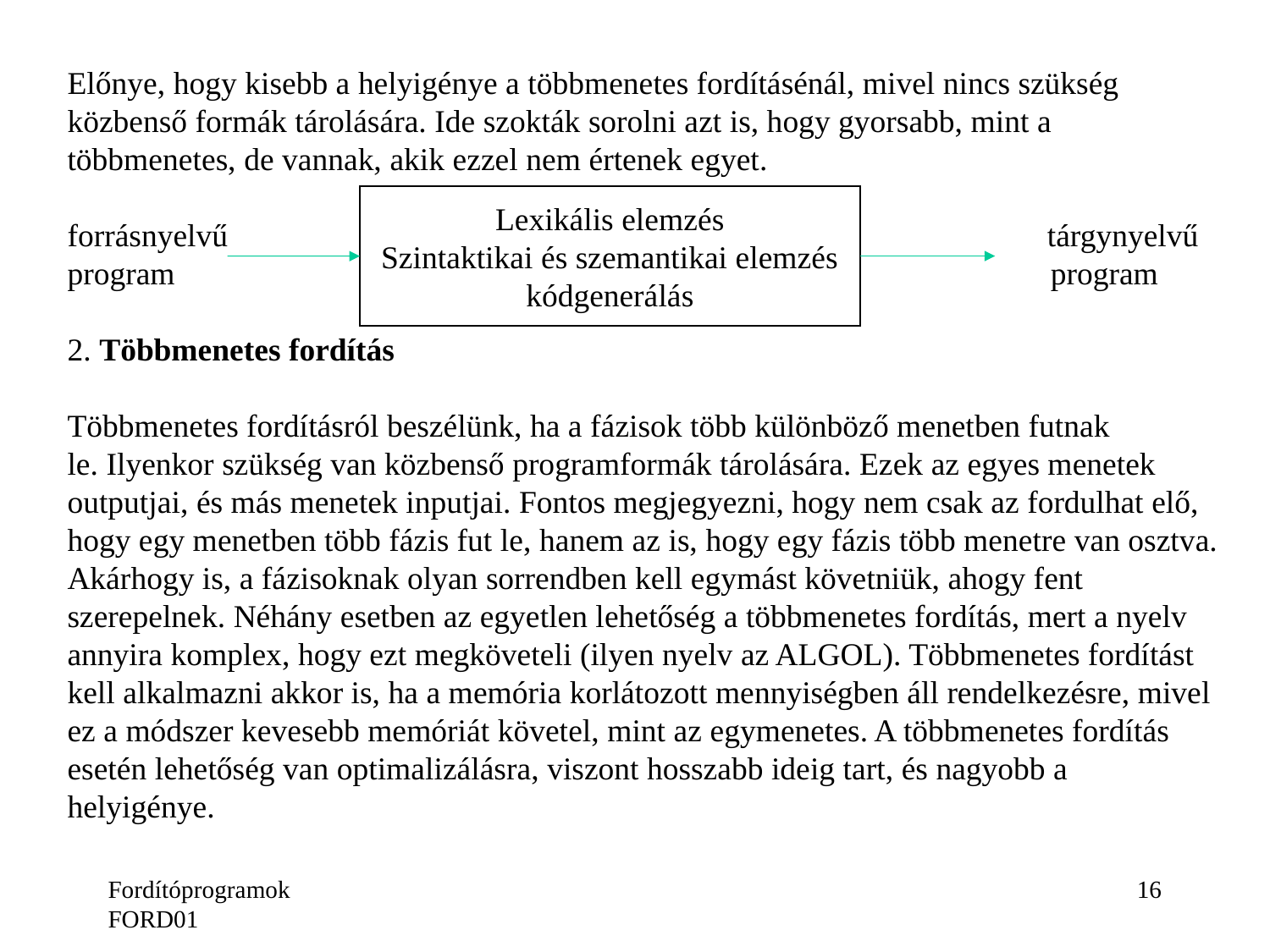

Előnye, hogy kisebb a helyigénye a többmenetes fordításénál, mivel nincs szükség
közbenső formák tárolására. Ide szokták sorolni azt is, hogy gyorsabb, mint a
többmenetes, de vannak, akik ezzel nem értenek egyet.

forrásnyelvű                                                                                                      tárgynyelvű
program                                                                                                             program

2. Többmenetes fordítás

Többmenetes fordításról beszélünk, ha a fázisok több különböző menetben futnak
le. Ilyenkor szükség van közbenső programformák tárolására. Ezek az egyes menetek
outputjai, és más menetek inputjai. Fontos megjegyezni, hogy nem csak az fordulhat elő,
hogy egy menetben több fázis fut le, hanem az is, hogy egy fázis több menetre van osztva.
Akárhogy is, a fázisoknak olyan sorrendben kell egymást követniük, ahogy fent
szerepelnek. Néhány esetben az egyetlen lehetőség a többmenetes fordítás, mert a nyelv
annyira komplex, hogy ezt megköveteli (ilyen nyelv az ALGOL). Többmenetes fordítást
kell alkalmazni akkor is, ha a memória korlátozott mennyiségben áll rendelkezésre, mivel
ez a módszer kevesebb memóriát követel, mint az egymenetes. A többmenetes fordítás
esetén lehetőség van optimalizálásra, viszont hosszabb ideig tart, és nagyobb a
helyigénye.
Lexikális elemzés
Szintaktikai és szemantikai elemzés
kódgenerálás
Fordítóprogramok FORD01
16